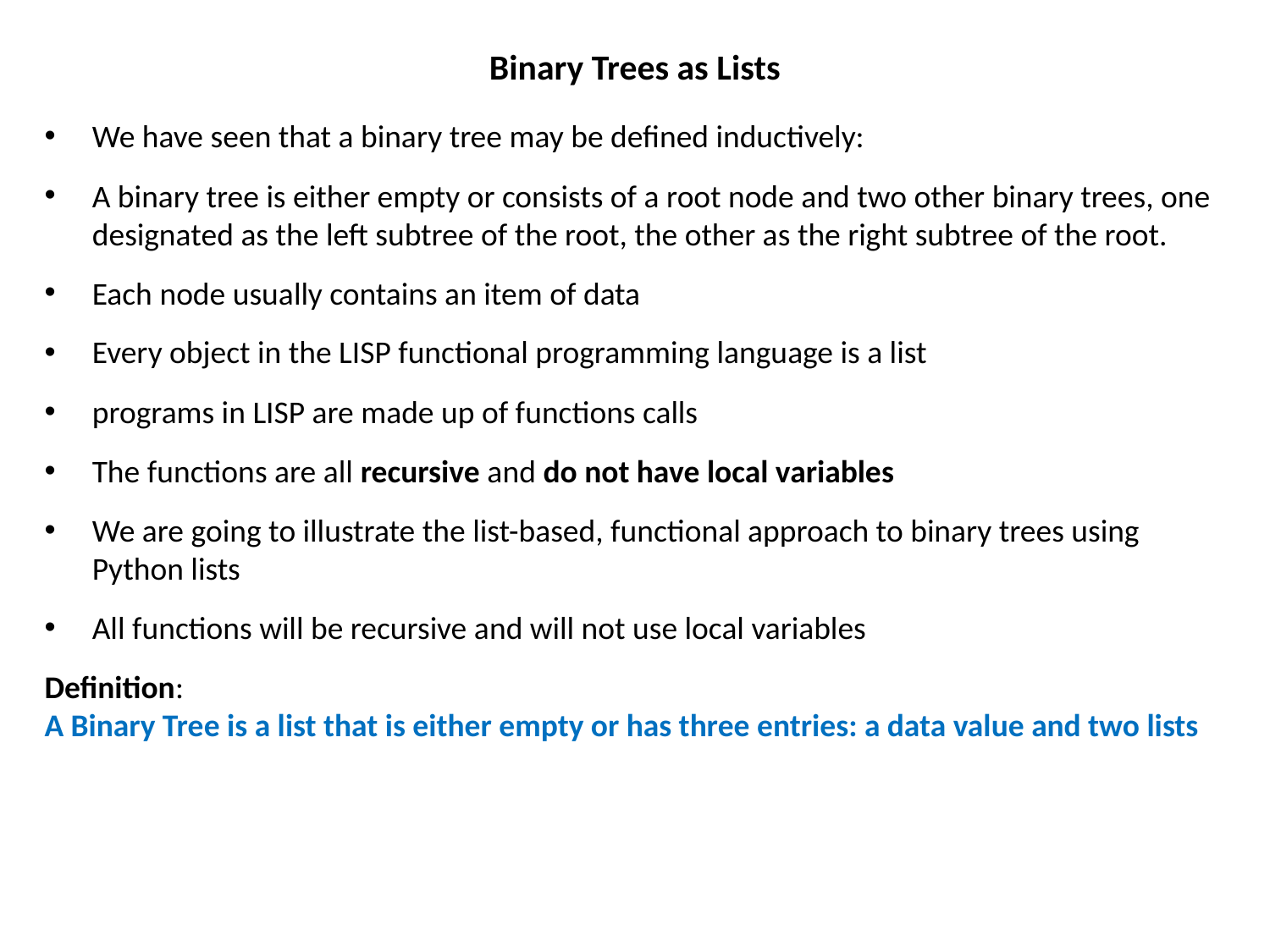

# Binary Trees as Lists
We have seen that a binary tree may be defined inductively:
A binary tree is either empty or consists of a root node and two other binary trees, one designated as the left subtree of the root, the other as the right subtree of the root.
Each node usually contains an item of data
Every object in the LISP functional programming language is a list
programs in LISP are made up of functions calls
The functions are all recursive and do not have local variables
We are going to illustrate the list-based, functional approach to binary trees using Python lists
All functions will be recursive and will not use local variables
Definition:
A Binary Tree is a list that is either empty or has three entries: a data value and two lists